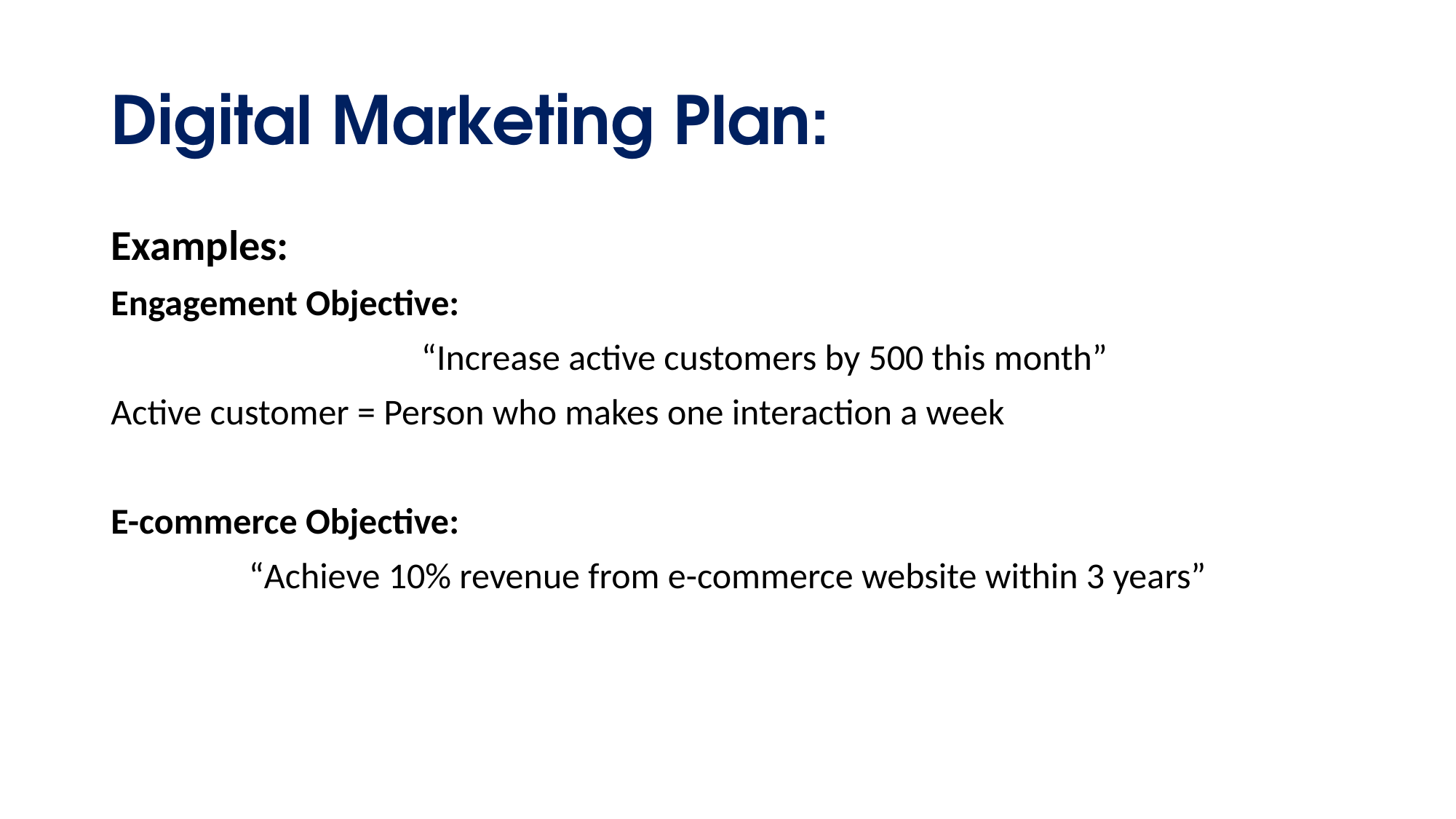

# Digital Marketing Plan:
Examples:
Engagement Objective:
         “Increase active customers by 500 this month”
Active customer = Person who makes one interaction a week

E-commerce Objective:
“Achieve 10% revenue from e-commerce website within 3 years”